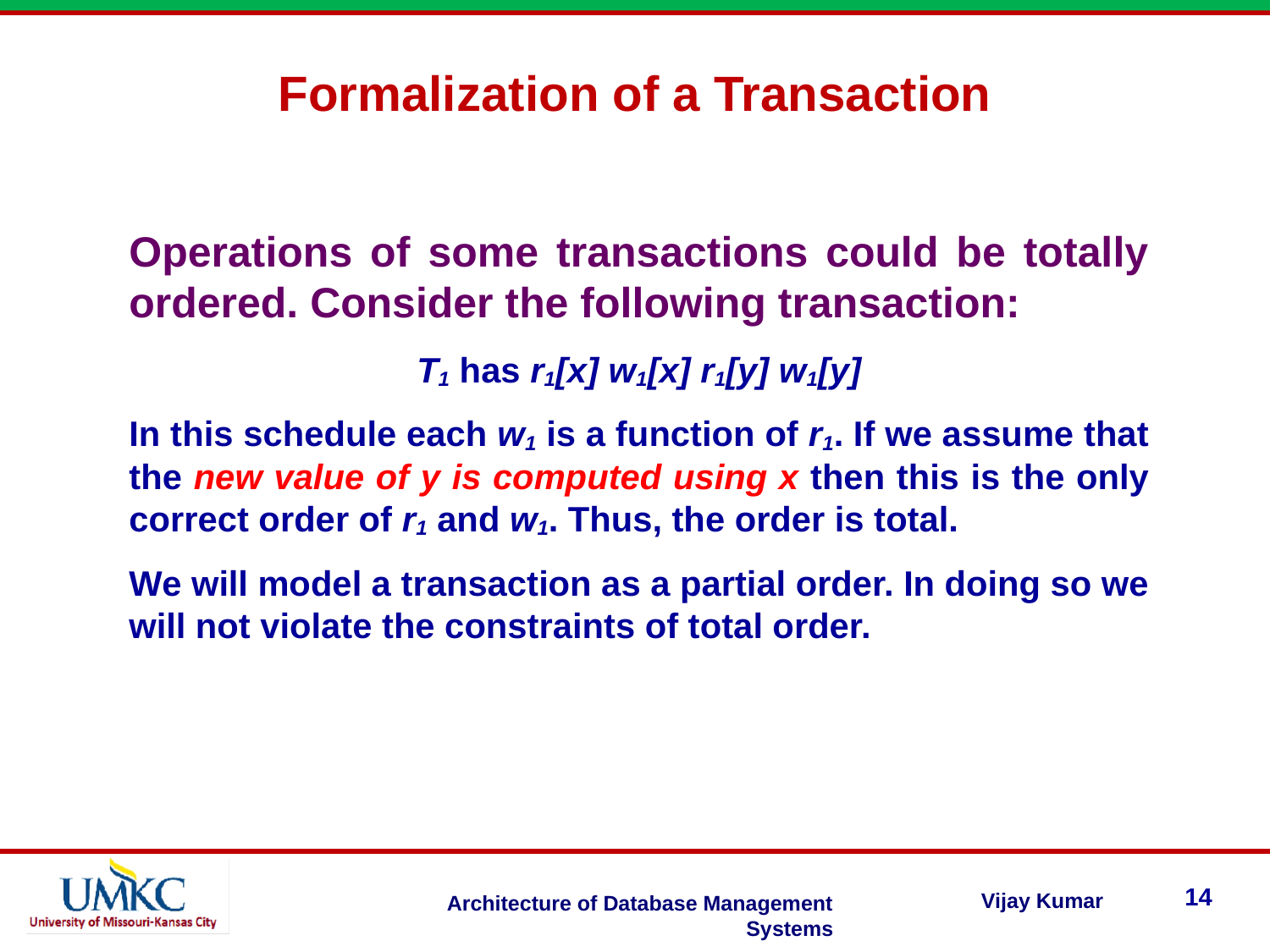

Formalization of a Transaction
Operations of some transactions could be totally ordered. Consider the following transaction:
T1 has r1[x] w1[x] r1[y] w1[y]
In this schedule each w1 is a function of r1. If we assume that the new value of y is computed using x then this is the only correct order of r1 and w1. Thus, the order is total.
We will model a transaction as a partial order. In doing so we will not violate the constraints of total order.
14